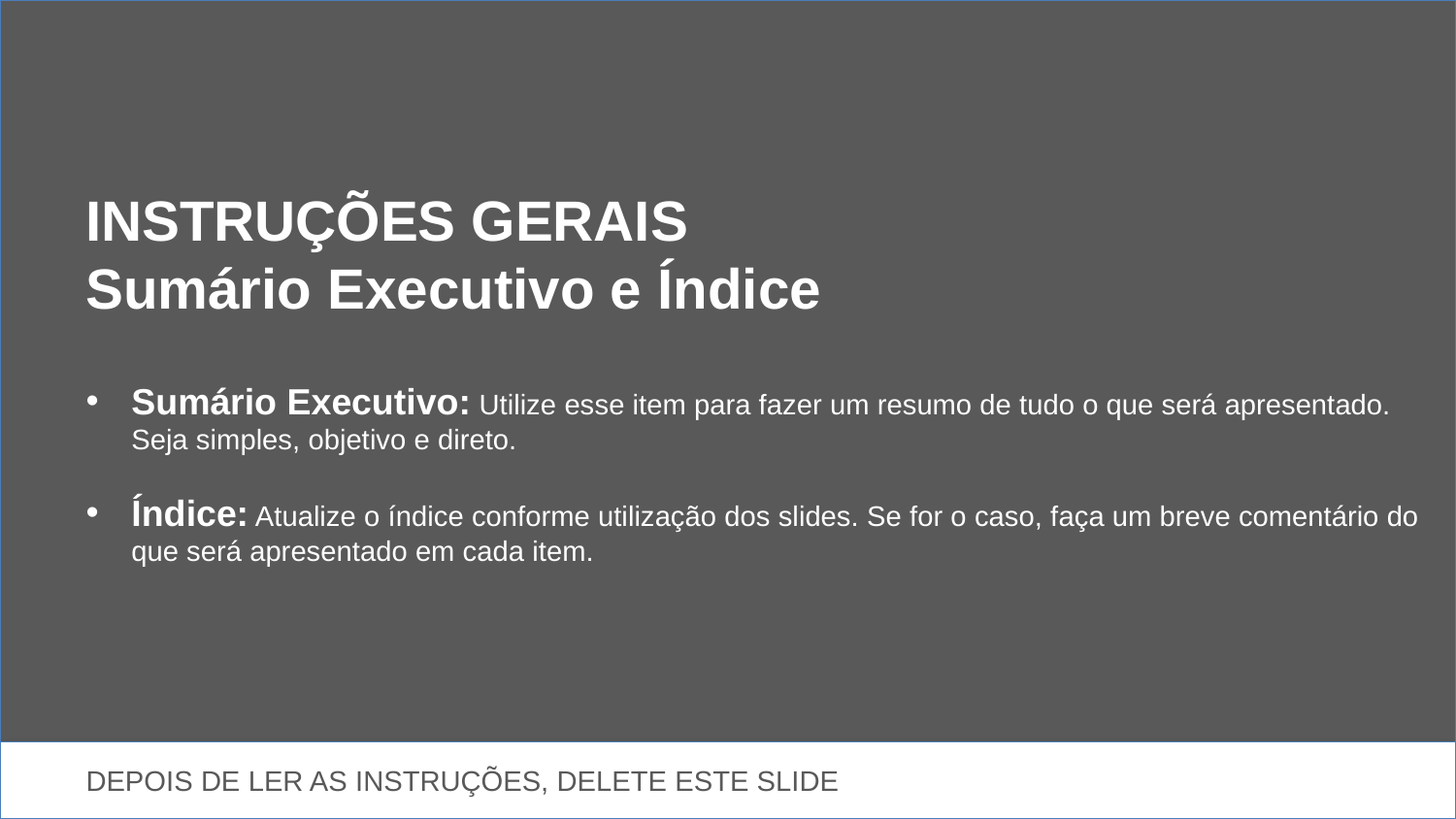

INSTRUÇÕES GERAIS
Sumário Executivo e Índice

Sumário Executivo: Utilize esse item para fazer um resumo de tudo o que será apresentado. Seja simples, objetivo e direto.

Índice: Atualize o índice conforme utilização dos slides. Se for o caso, faça um breve comentário do que será apresentado em cada item.

DEPOIS DE LER AS INSTRUÇÕES, DELETE ESTE SLIDE
7